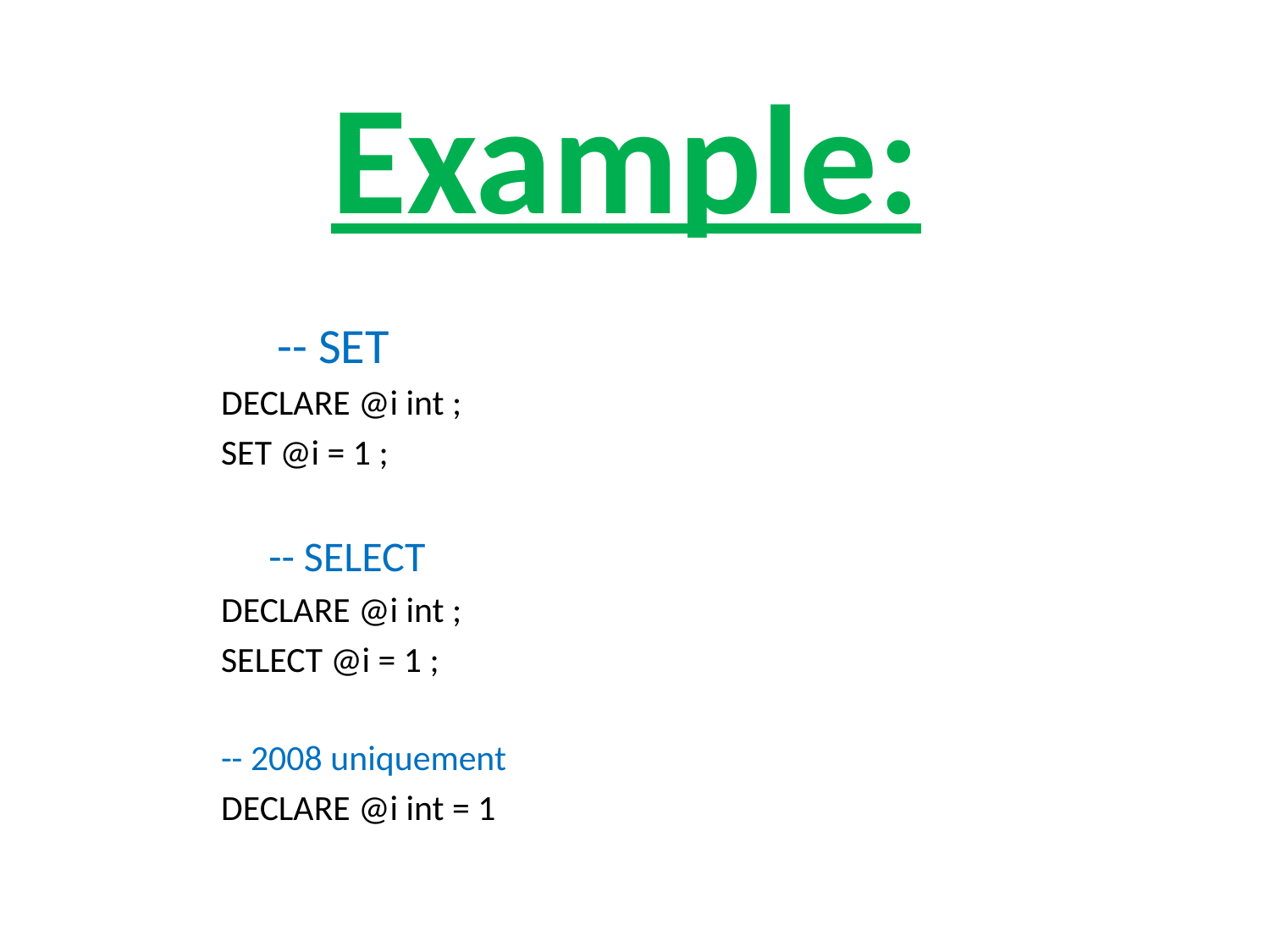

# Example:
     -- SET
DECLARE @i int ;
SET @i = 1 ;

     -- SELECT
DECLARE @i int ;
SELECT @i = 1 ;

-- 2008 uniquement
DECLARE @i int = 1